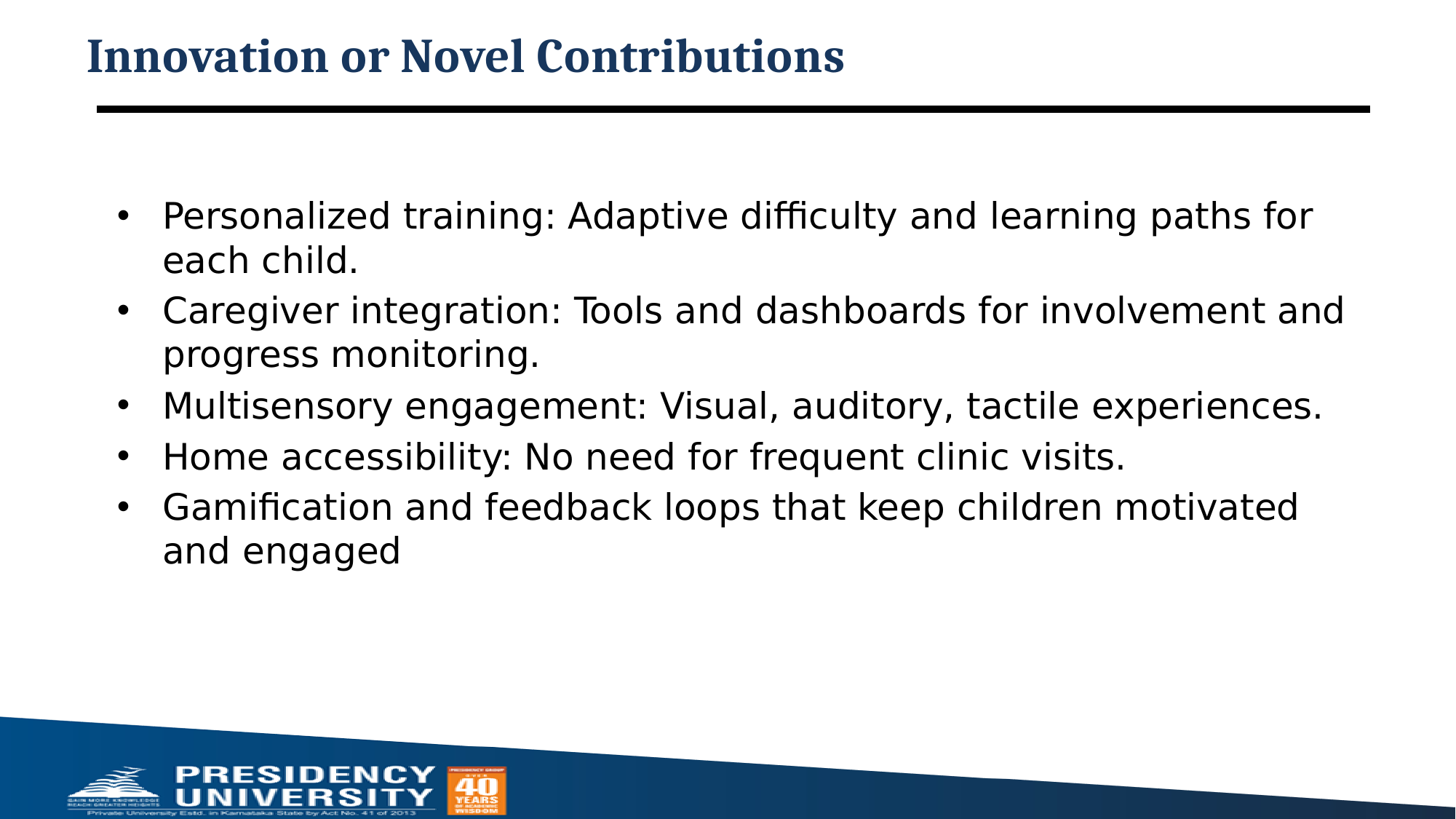

# Innovation or Novel Contributions

Personalized training: Adaptive difficulty and learning paths for each child.
Caregiver integration: Tools and dashboards for involvement and progress monitoring.
Multisensory engagement: Visual, auditory, tactile experiences.
Home accessibility: No need for frequent clinic visits.
Gamification and feedback loops that keep children motivated and engaged